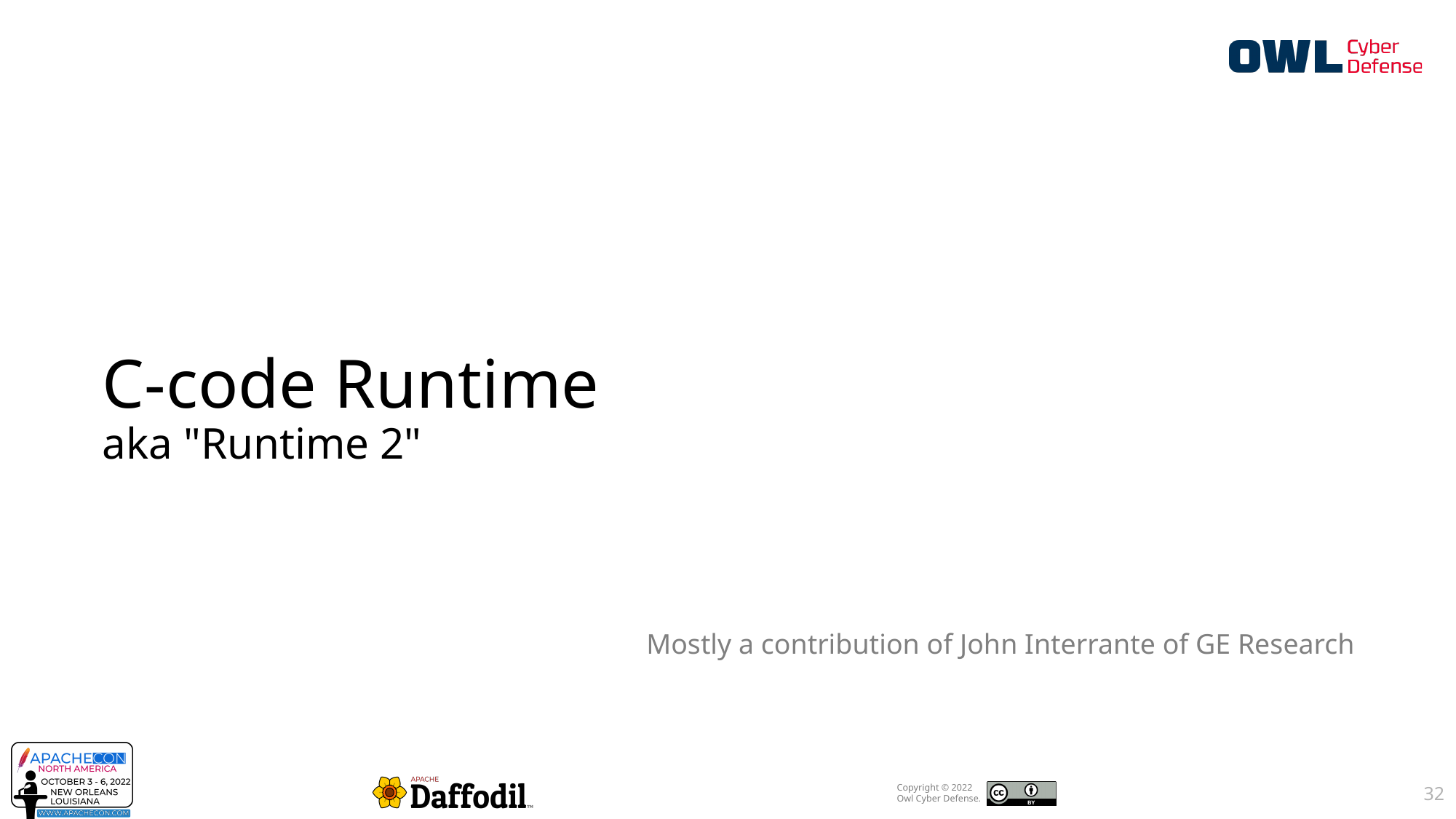

C-code Runtime
aka "Runtime 2"
Mostly a contribution of John Interrante of GE Research
32